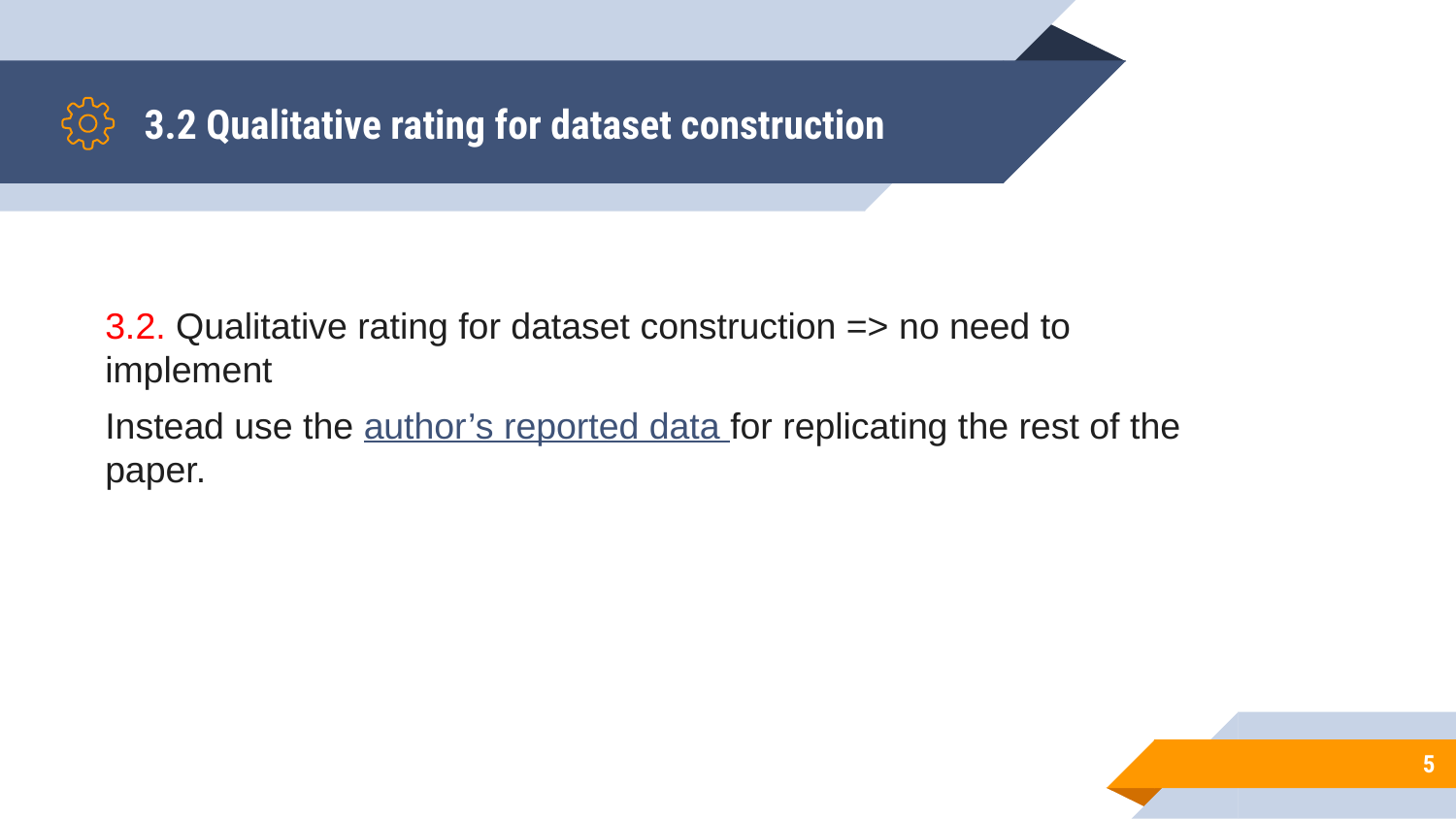

# 3.2 Qualitative rating for dataset construction

3.2. Qualitative rating for dataset construction => no need to implement
Instead use the author’s reported data for replicating the rest of the paper.

5